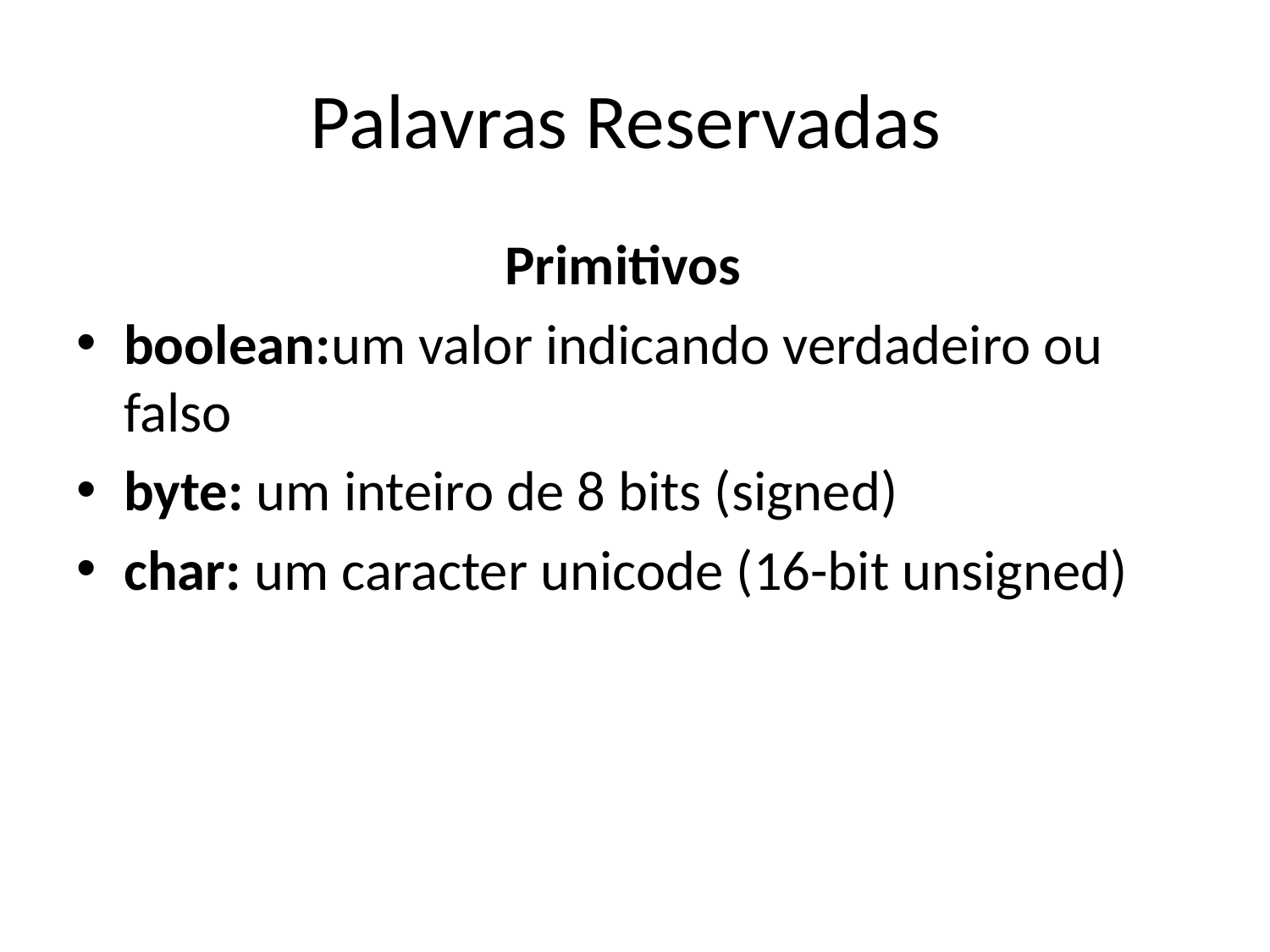

# Palavras Reservadas
			          Primitivos
boolean:um valor indicando verdadeiro ou falso
byte: um inteiro de 8 bits (signed)
char: um caracter unicode (16-bit unsigned)